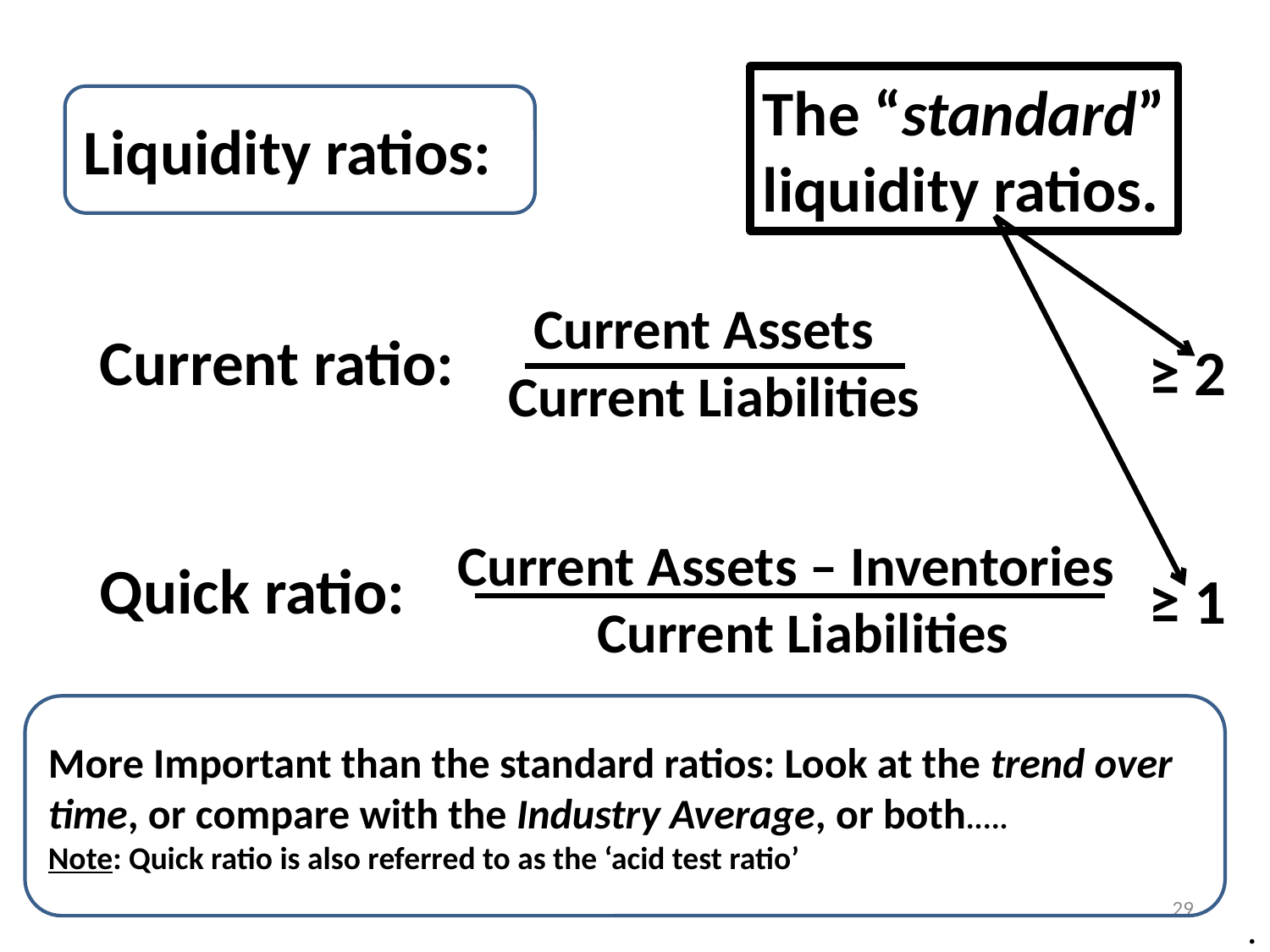

The “standard”
liquidity ratios.
Liquidity ratios:
      Current Assets
    Current Liabilities

Current Assets – Inventories
           Current Liabilities
Current ratio:

Quick ratio:
≥ 2

≥ 1
More Important than the standard ratios: Look at the trend over time, or compare with the Industry Average, or both.....
Note: Quick ratio is also referred to as the ‘acid test ratio’
29
.